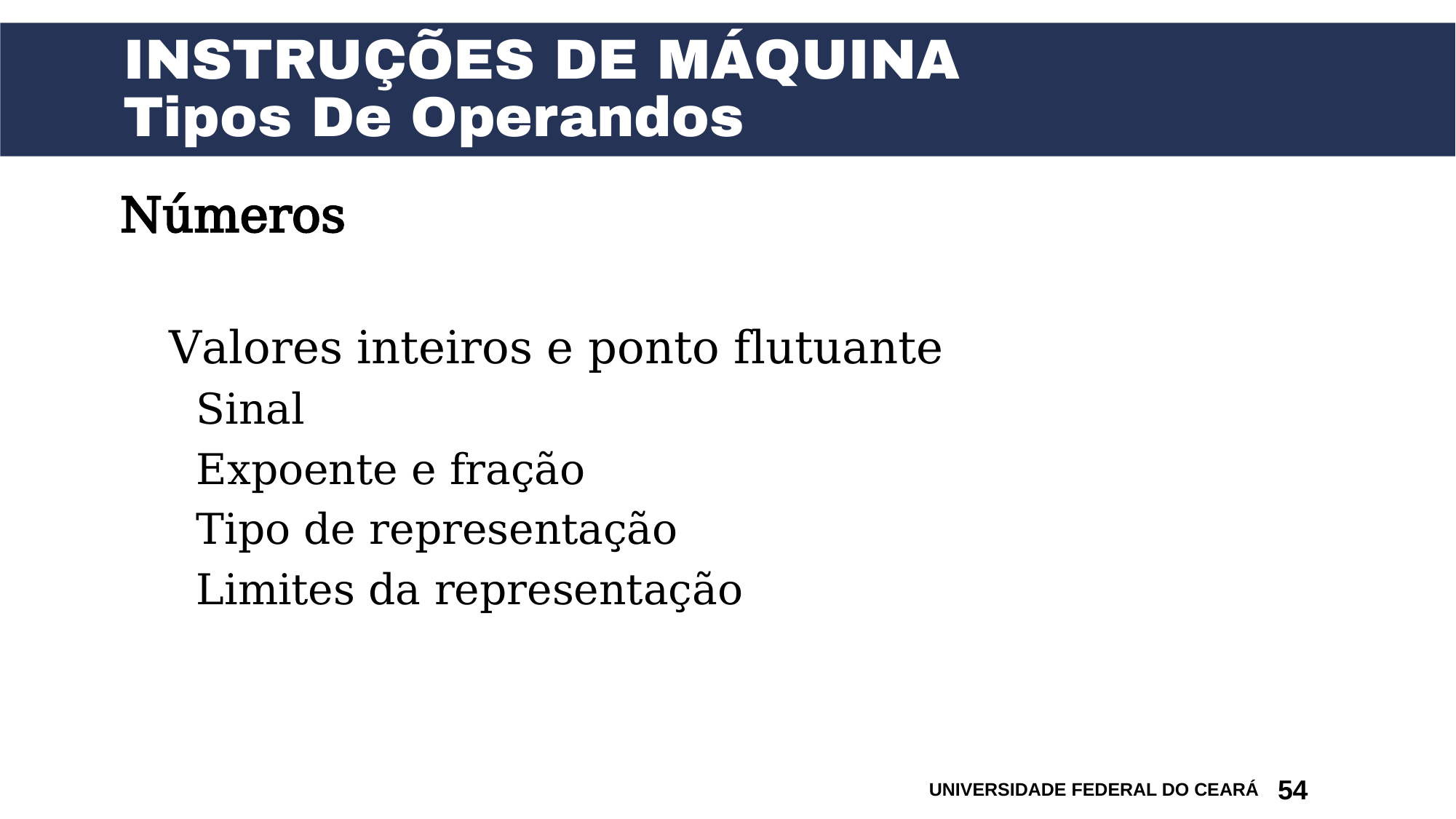

# Instruções de máquina Tipos De Operandos
Números

Valores inteiros e ponto flutuante
Sinal
Expoente e fração
Tipo de representação
Limites da representação

UNIVERSIDADE FEDERAL DO CEARÁ
54